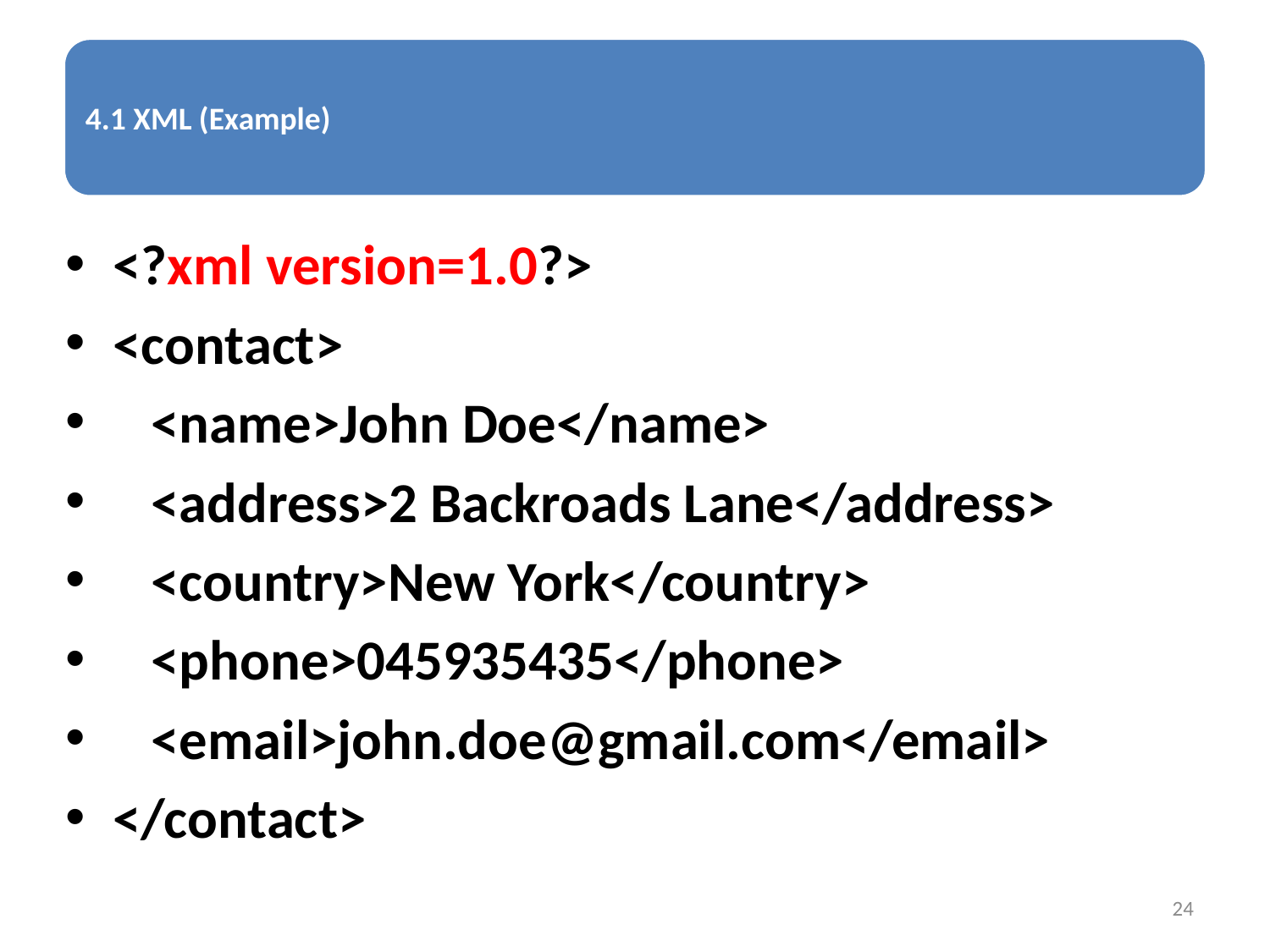

4.1 XML (Example)
<?xml version=1.0?>
<contact>
   <name>John Doe</name>
   <address>2 Backroads Lane</address>
   <country>New York</country>
   <phone>045935435</phone>
   <email>john.doe@gmail.com</email>
</contact>

24